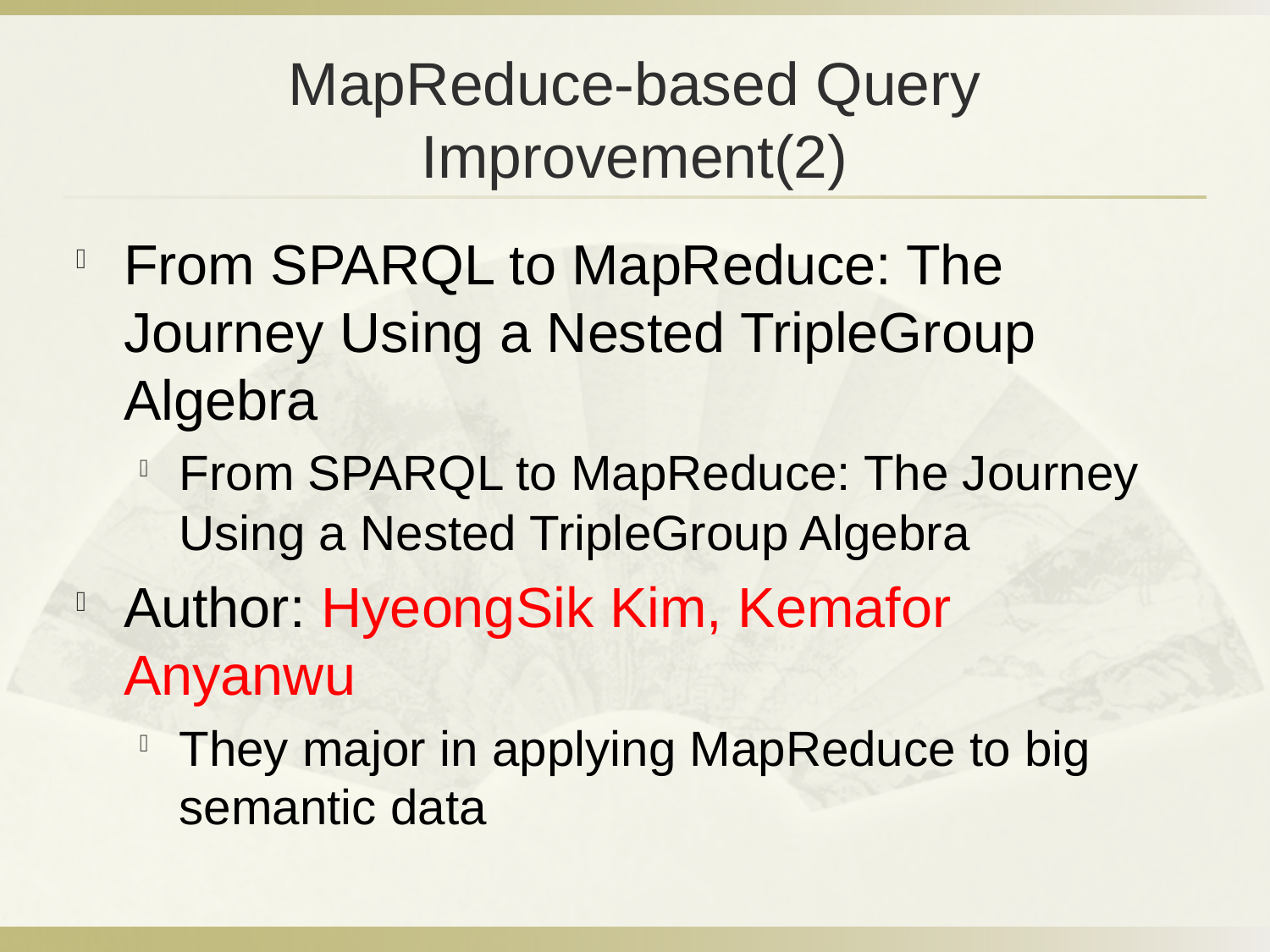

# MapReduce-based Query Improvement(2)
From SPARQL to MapReduce: The Journey Using a Nested TripleGroup Algebra
From SPARQL to MapReduce: The Journey Using a Nested TripleGroup Algebra
Author: HyeongSik Kim, Kemafor Anyanwu
They major in applying MapReduce to big semantic data